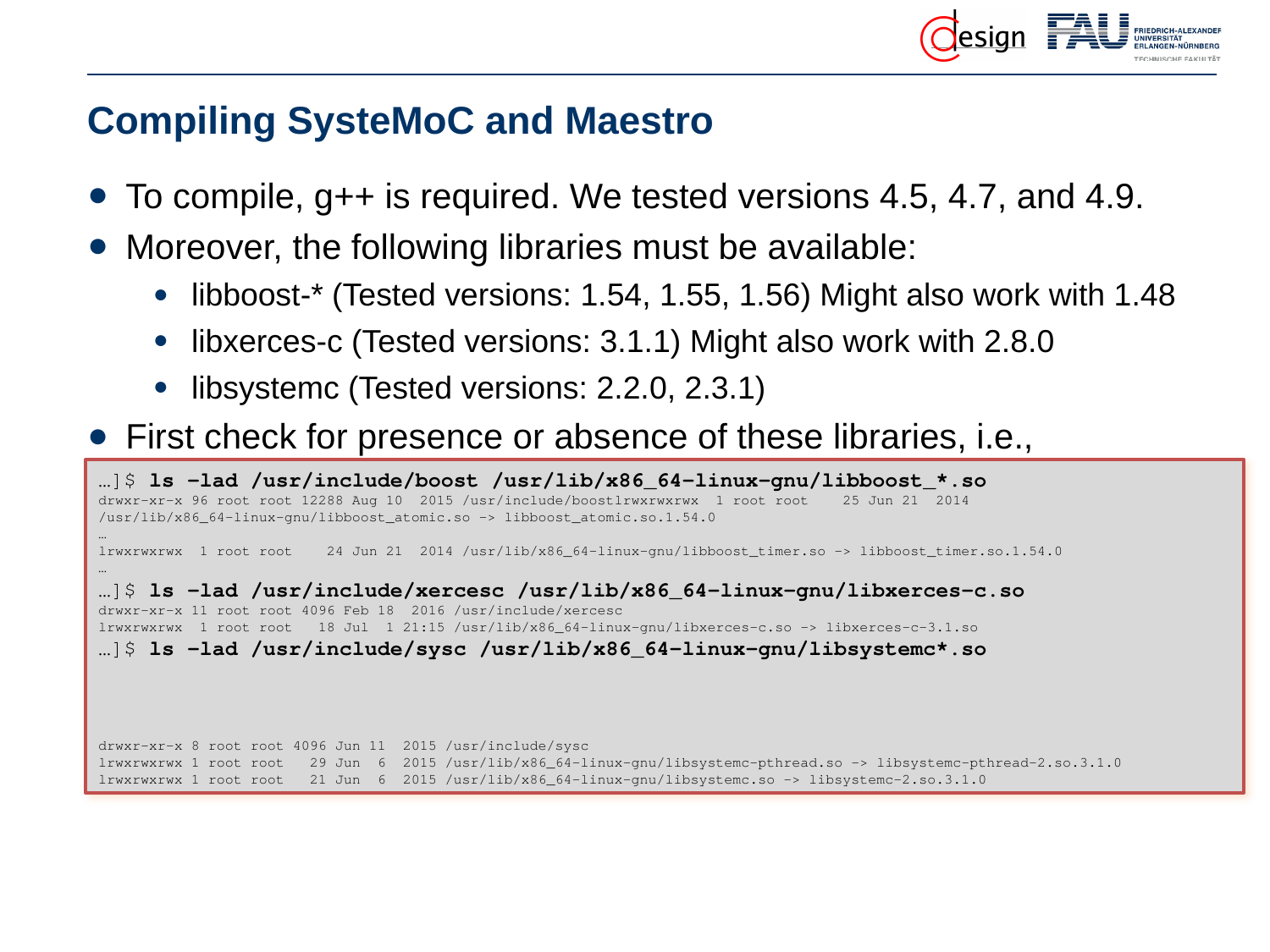

# Compiling SysteMoC and Maestro
To compile, g++ is required. We tested versions 4.5, 4.7, and 4.9.
Moreover, the following libraries must be available:
libboost-* (Tested versions: 1.54, 1.55, 1.56) Might also work with 1.48
libxerces-c (Tested versions: 3.1.1) Might also work with 2.8.0
libsystemc (Tested versions: 2.2.0, 2.3.1)
First check for presence or absence of these libraries, i.e.,
…]$ ls -lad /usr/include/boost /usr/lib/x86_64-linux-gnu/libboost_*.so
drwxr-xr-x 96 root root 12288 Aug 10  2015 /usr/include/boostlrwxrwxrwx  1 root root    25 Jun 21  2014 /usr/lib/x86_64-linux-gnu/libboost_atomic.so -> libboost_atomic.so.1.54.0
…
lrwxrwxrwx  1 root root    24 Jun 21  2014 /usr/lib/x86_64-linux-gnu/libboost_timer.so -> libboost_timer.so.1.54.0
…
…]$ ls -lad /usr/include/xercesc /usr/lib/x86_64-linux-gnu/libxerces-c.so
drwxr-xr-x 11 root root 4096 Feb 18  2016 /usr/include/xercesc
lrwxrwxrwx  1 root root   18 Jul  1 21:15 /usr/lib/x86_64-linux-gnu/libxerces-c.so -> libxerces-c-3.1.so
…]$ ls -lad /usr/include/sysc /usr/lib/x86_64-linux-gnu/libsystemc*.so
drwxr-xr-x 8 root root 4096 Jun 11  2015 /usr/include/sysc
lrwxrwxrwx 1 root root   29 Jun  6  2015 /usr/lib/x86_64-linux-gnu/libsystemc-pthread.so -> libsystemc-pthread-2.so.3.1.0
lrwxrwxrwx 1 root root   21 Jun  6  2015 /usr/lib/x86_64-linux-gnu/libsystemc.so -> libsystemc-2.so.3.1.0